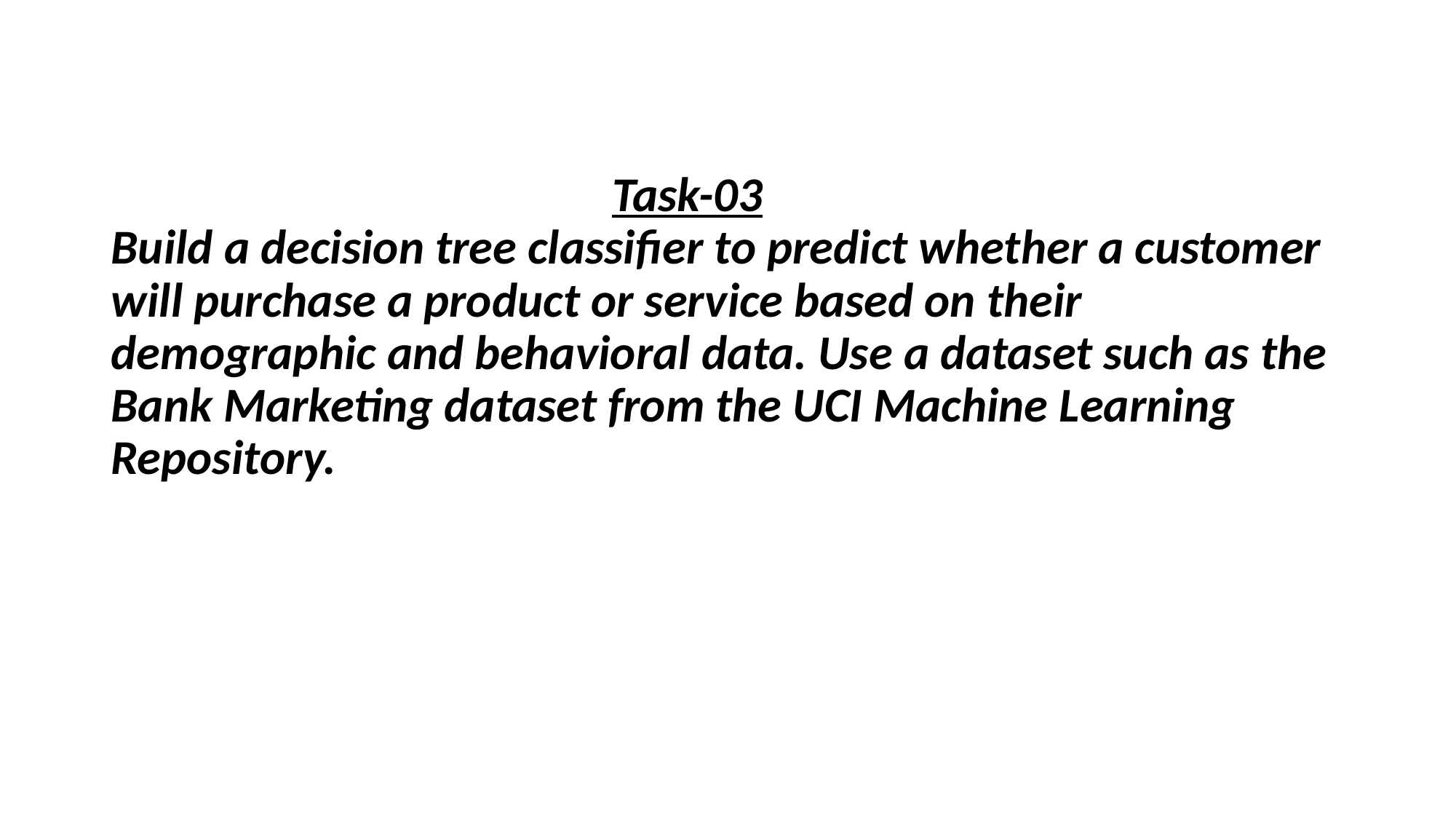

# Build a decision tree classifier to predict whether a         Task-03 Build a decision tree classifier to predict whether a customer will purchase a product or service based on their demographic and behavioral data. Use a dataset such as the Bank Marketing dataset from the UCI Machine Learning Repository.